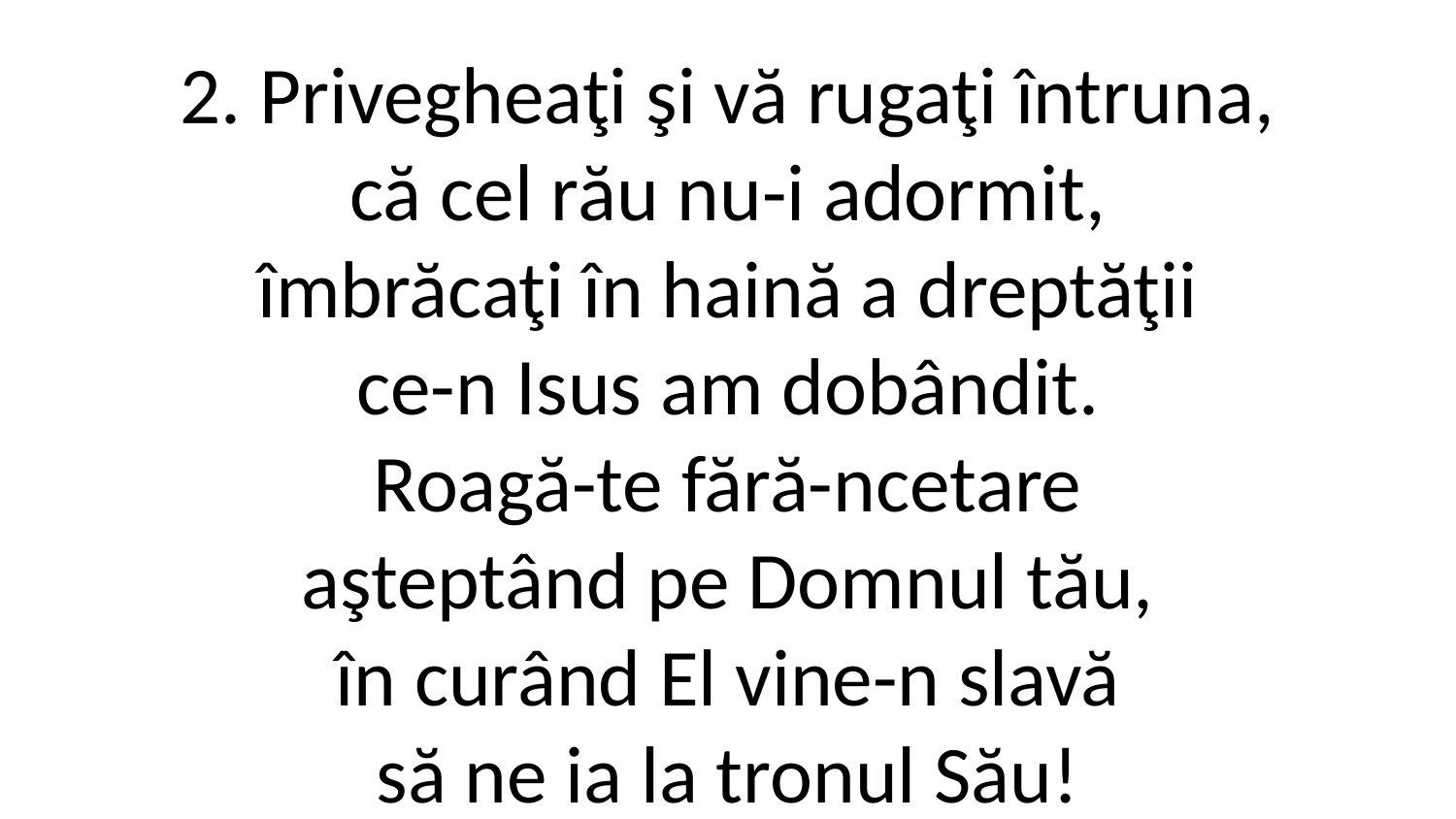

2. Privegheaţi şi vă rugaţi întruna,
că cel rău nu-i adormit,
îmbrăcaţi în haină a dreptăţii
ce-n Isus am dobândit.
Roagă-te fără-ncetare
aşteptând pe Domnul tău,
în curând El vine-n slavă
să ne ia la tronul Său!